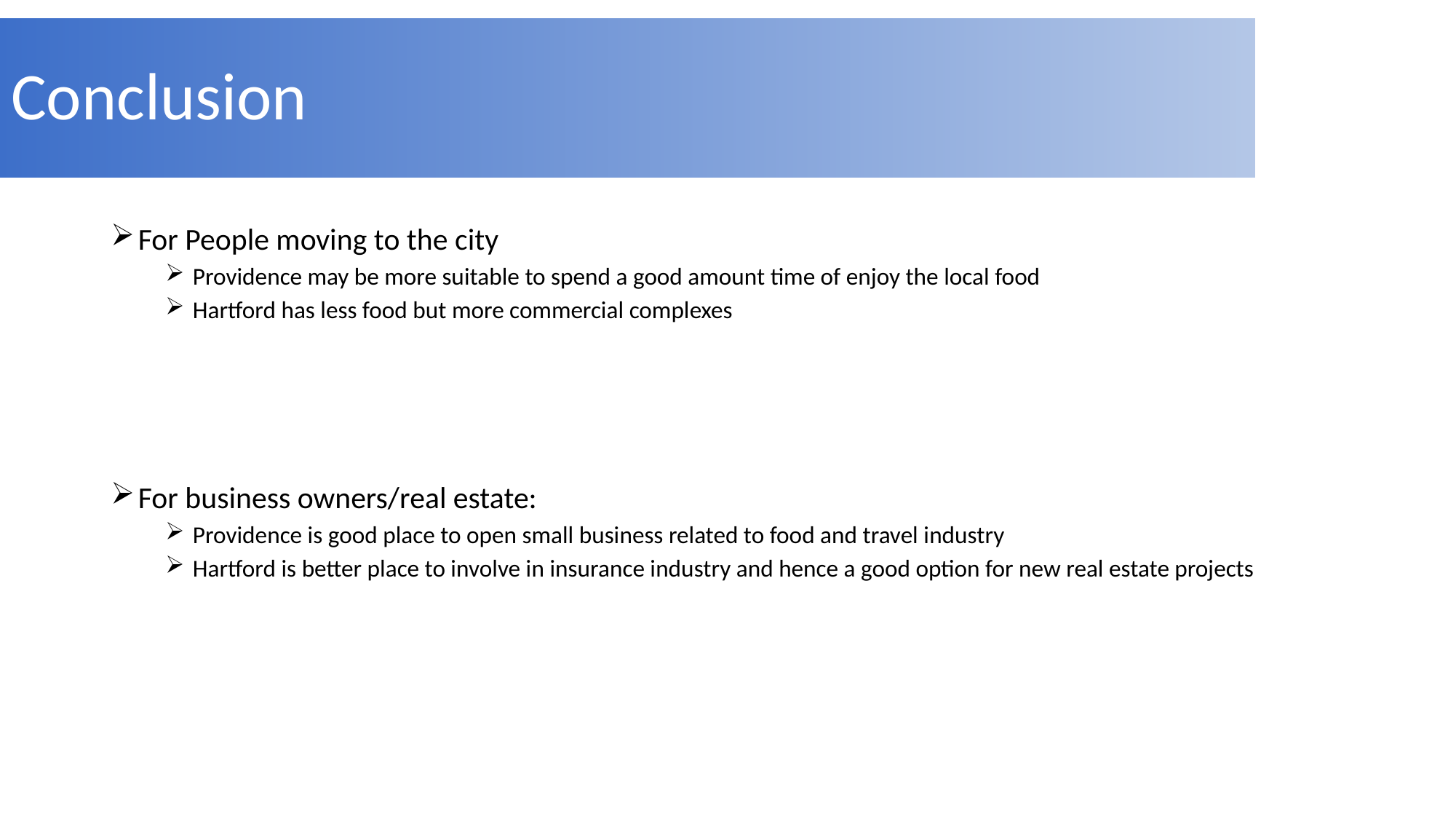

Conclusion
For People moving to the city
Providence may be more suitable to spend a good amount time of enjoy the local food
Hartford has less food but more commercial complexes

For business owners/real estate:
Providence is good place to open small business related to food and travel industry
Hartford is better place to involve in insurance industry and hence a good option for new real estate projects